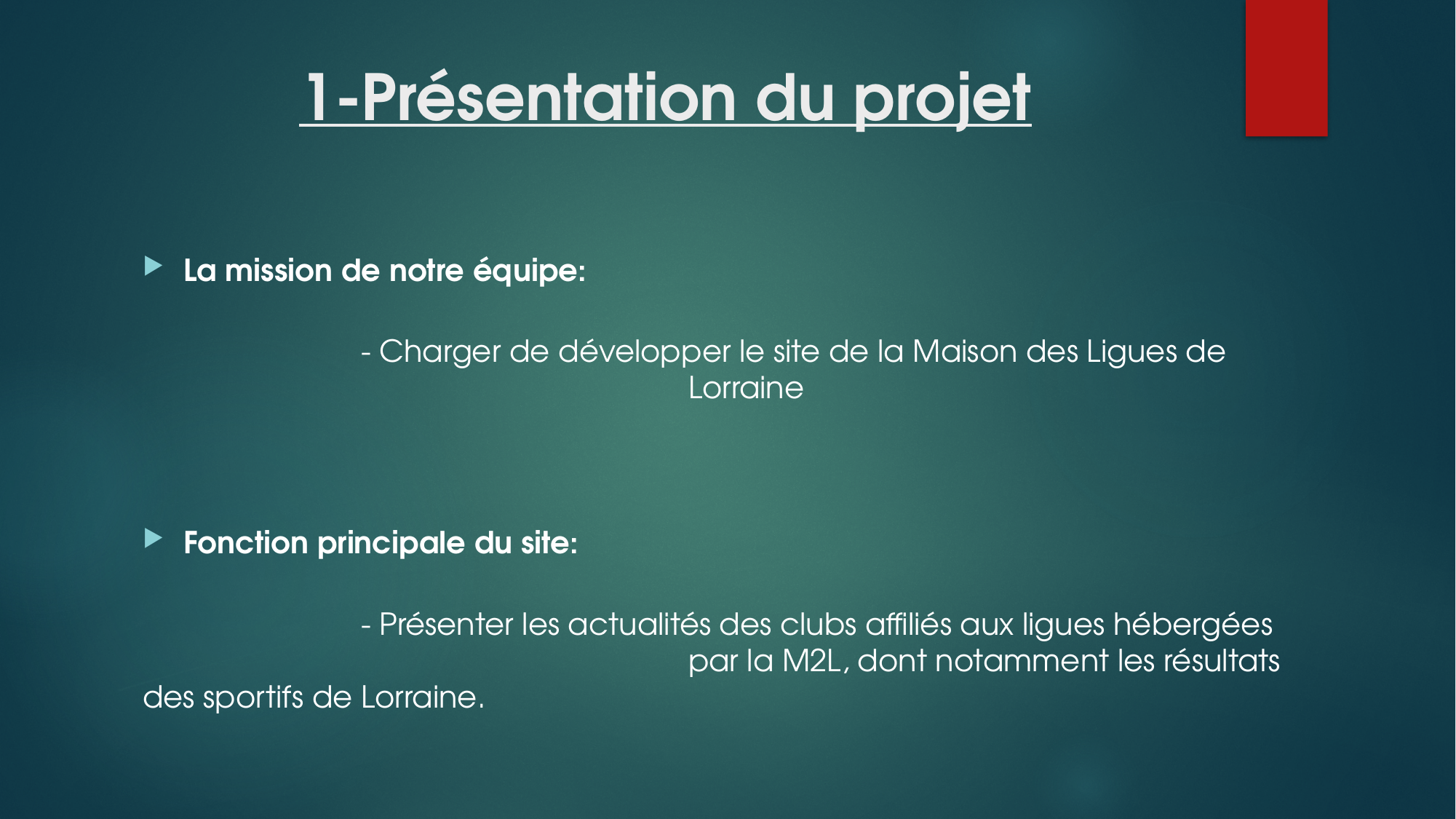

# 1-Présentation du projet
La mission de notre équipe:

		- Charger de développer le site de la Maison des Ligues de 					Lorraine

Fonction principale du site:

		- Présenter les actualités des clubs affiliés aux ligues hébergées 					par la M2L, dont notamment les résultats des sportifs de Lorraine.